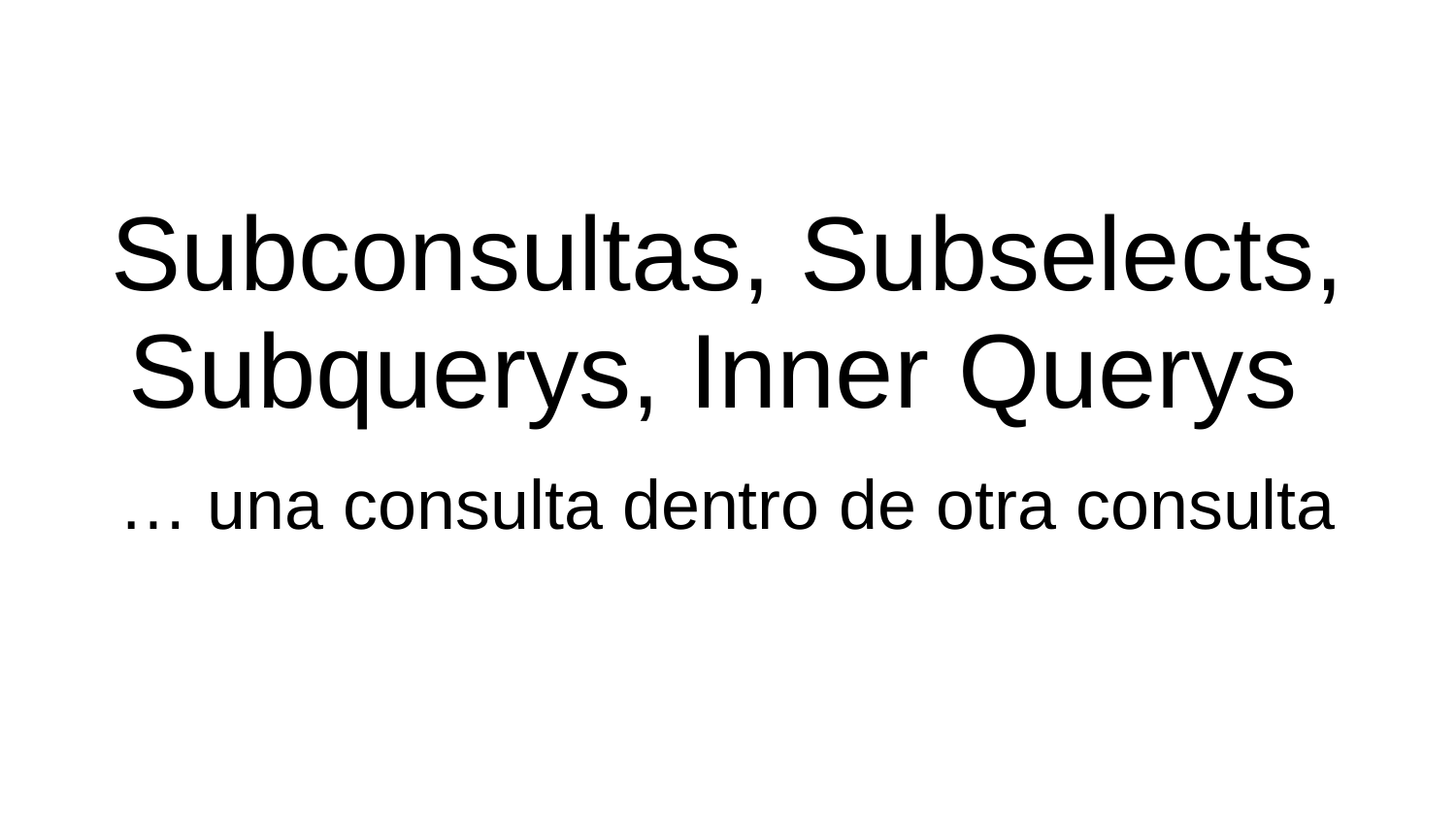

# Subconsultas, Subselects, Subquerys, Inner Querys
… una consulta dentro de otra consulta